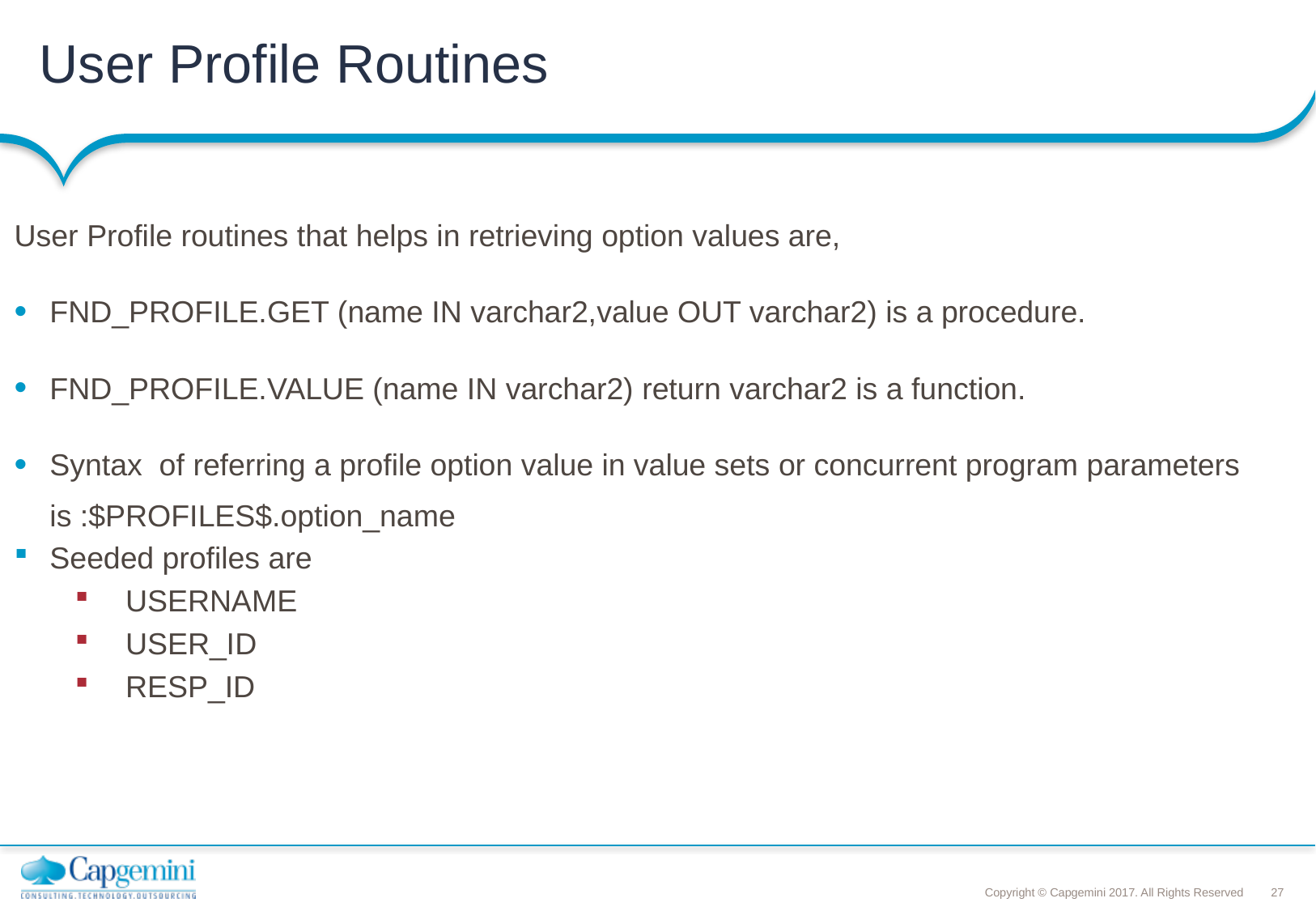

# User Profile Routines
User Profile routines that helps in retrieving option values are,
FND_PROFILE.GET (name IN varchar2,value OUT varchar2) is a procedure.
FND_PROFILE.VALUE (name IN varchar2) return varchar2 is a function.
Syntax  of referring a profile option value in value sets or concurrent program parameters  is :$PROFILES$.option_name
Seeded profiles are
USERNAME
USER_ID
RESP_ID